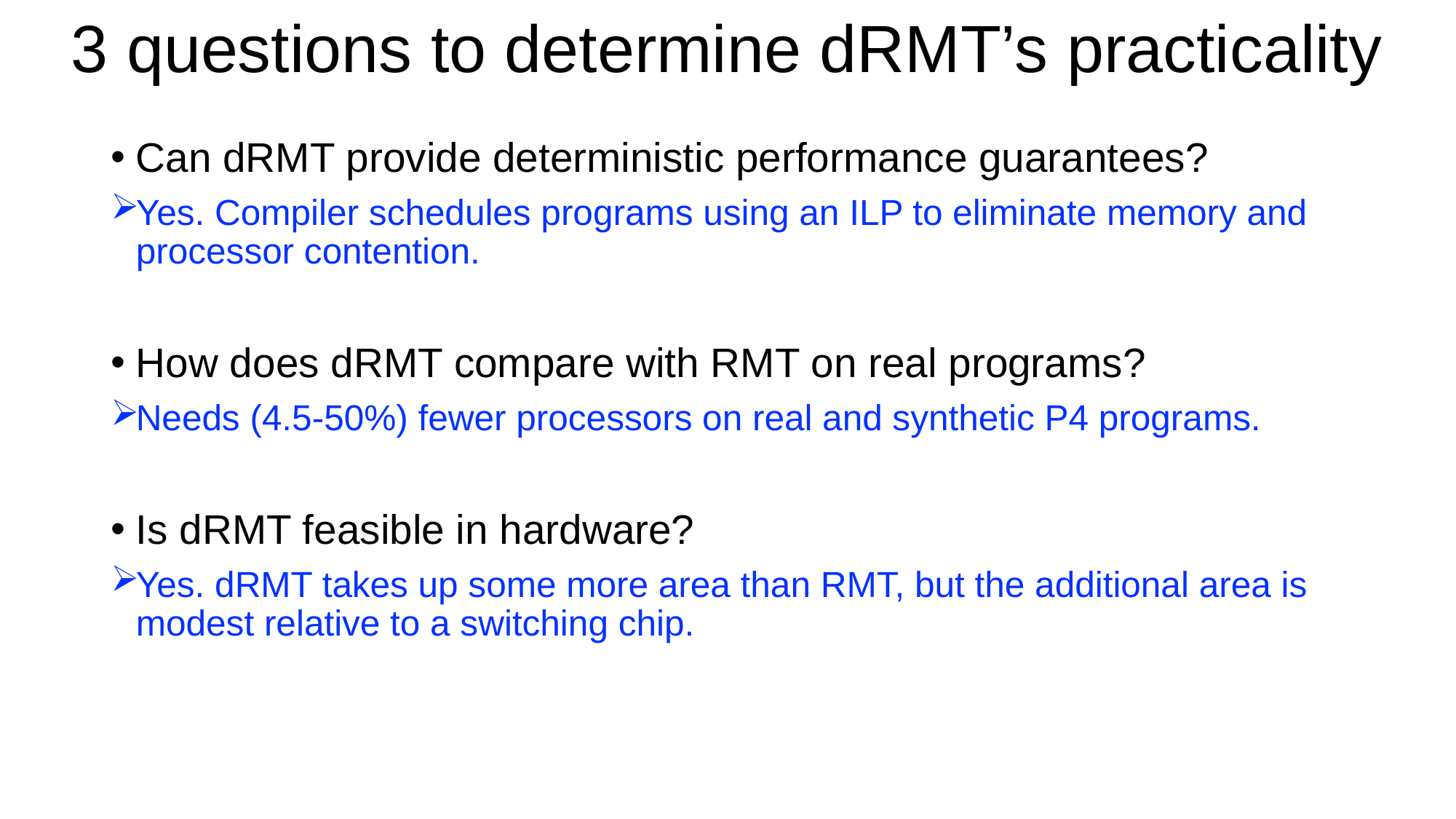

# 3 questions to determine dRMT’s practicality
Can dRMT provide deterministic performance guarantees?
Yes. Compiler schedules programs using an ILP to eliminate memory and processor contention.

How does dRMT compare with RMT on real programs?
Needs (4.5-50%) fewer processors on real and synthetic P4 programs.

Is dRMT feasible in hardware?
Yes. dRMT takes up some more area than RMT, but the additional area is modest relative to a switching chip.